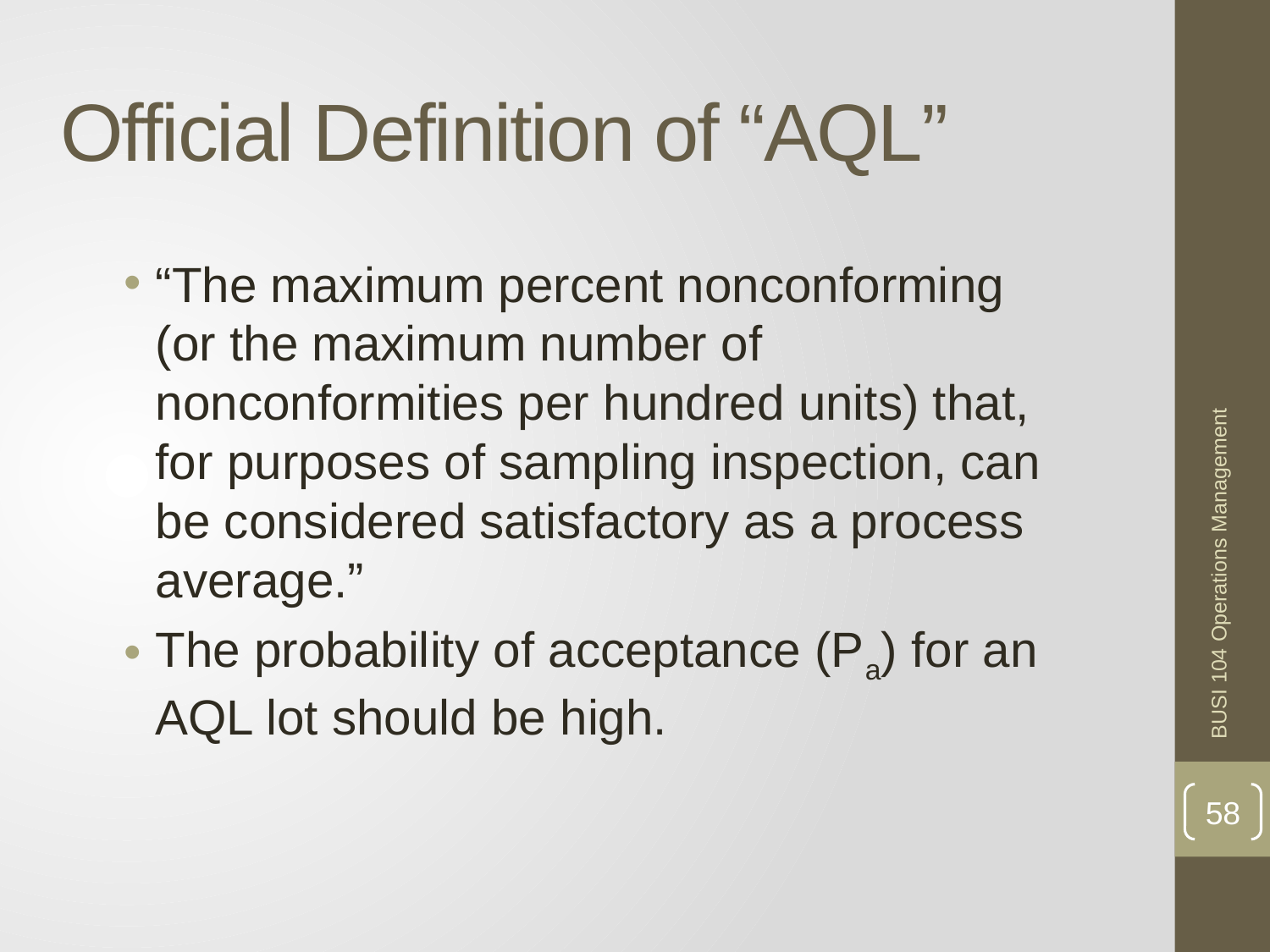

# Official Definition of “AQL”
“The maximum percent nonconforming (or the maximum number of nonconformities per hundred units) that, for purposes of sampling inspection, can be considered satisfactory as a process average.”
The probability of acceptance (Pa) for an AQL lot should be high.

BUSI 104 Operations Management
58